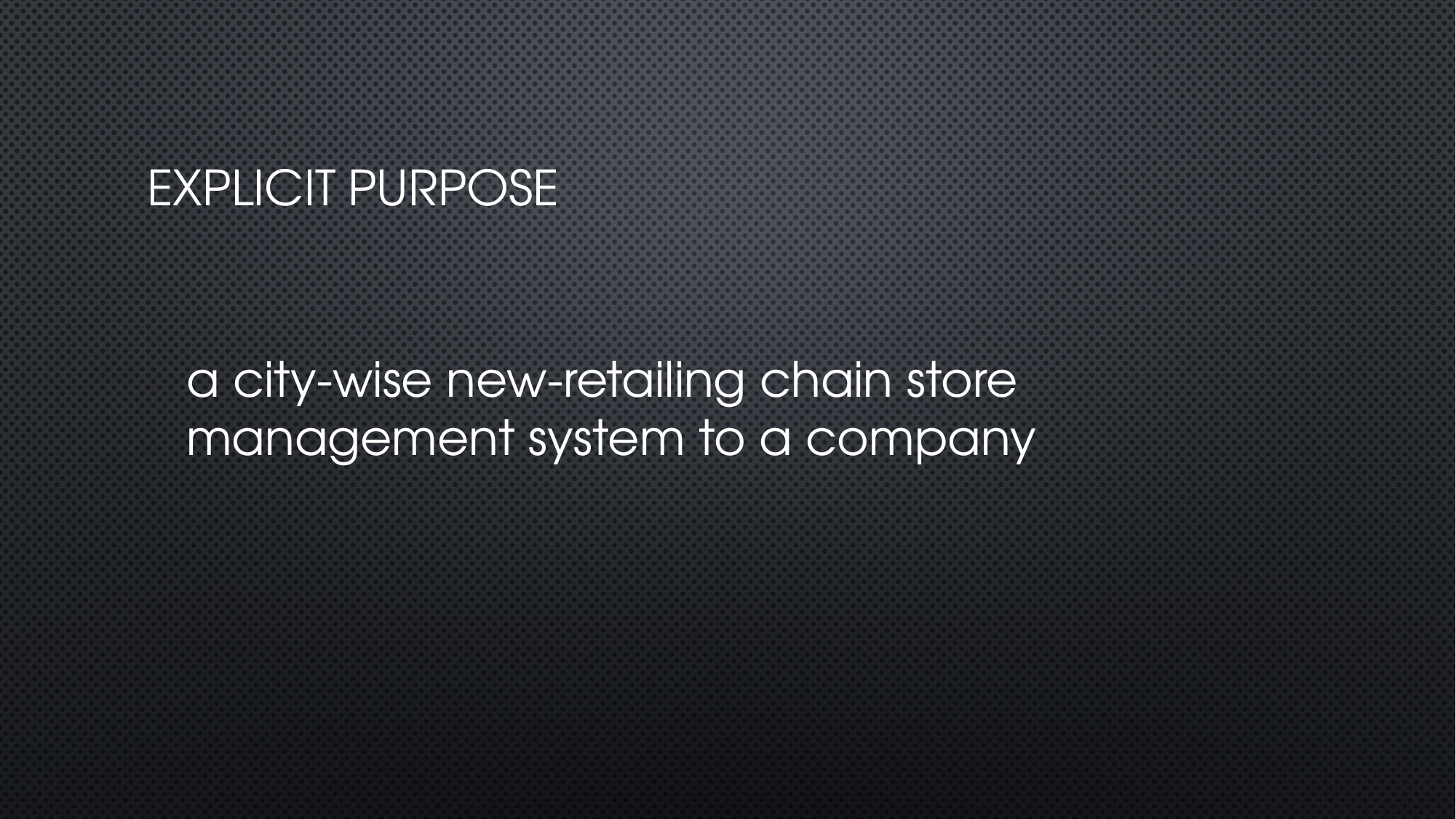

# explicit purpose
a city-wise new-retailing chain store management system to a company